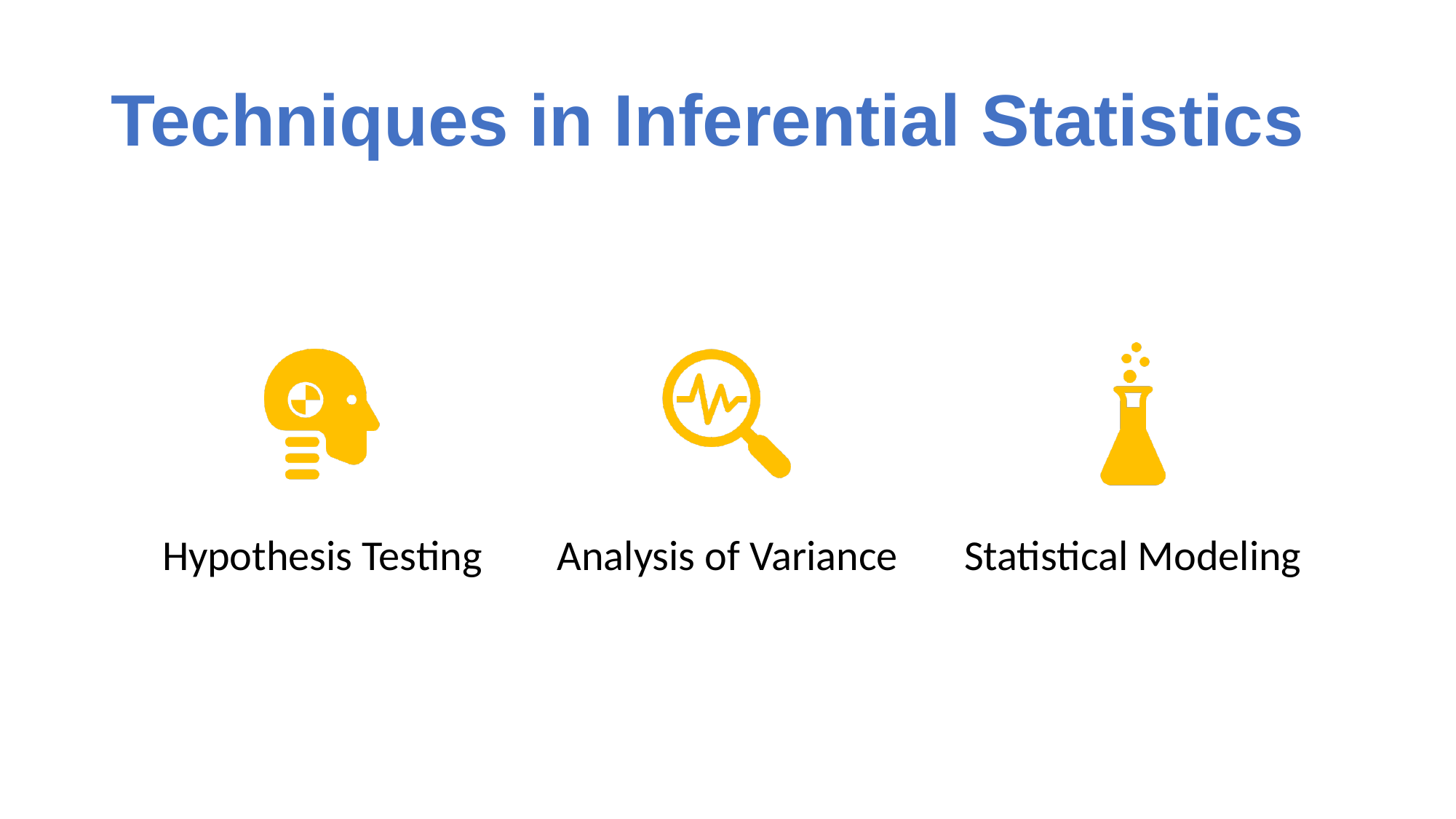

# Techniques in Inferential Statistics
Hypothesis Testing
Analysis of Variance
Statistical Modeling